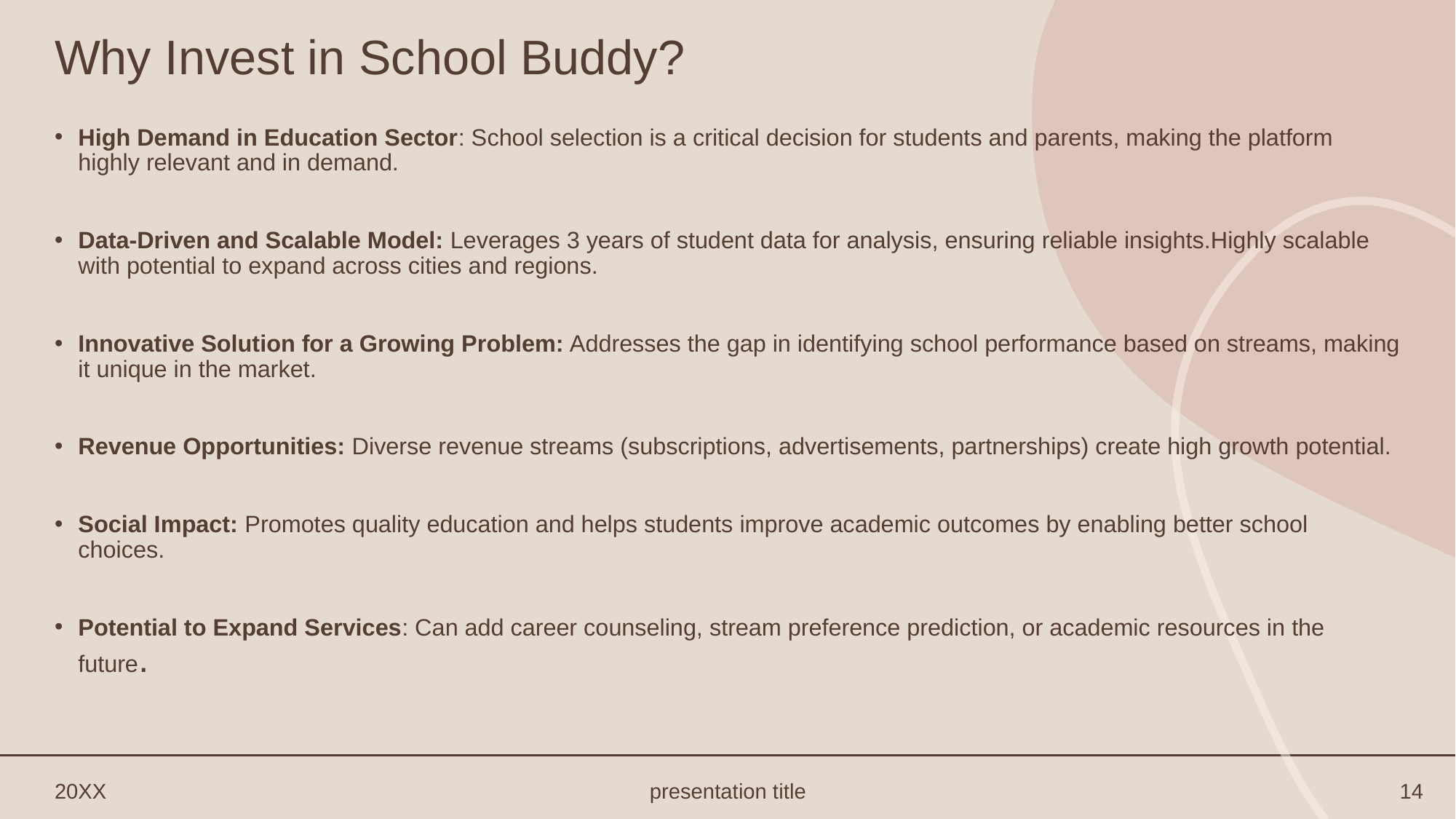

# Why Invest in School Buddy?
High Demand in Education Sector: School selection is a critical decision for students and parents, making the platform highly relevant and in demand.

Data-Driven and Scalable Model: Leverages 3 years of student data for analysis, ensuring reliable insights.Highly scalable with potential to expand across cities and regions.

Innovative Solution for a Growing Problem: Addresses the gap in identifying school performance based on streams, making it unique in the market.

Revenue Opportunities: Diverse revenue streams (subscriptions, advertisements, partnerships) create high growth potential.

Social Impact: Promotes quality education and helps students improve academic outcomes by enabling better school choices.

Potential to Expand Services: Can add career counseling, stream preference prediction, or academic resources in the future.
20XX
presentation title
14